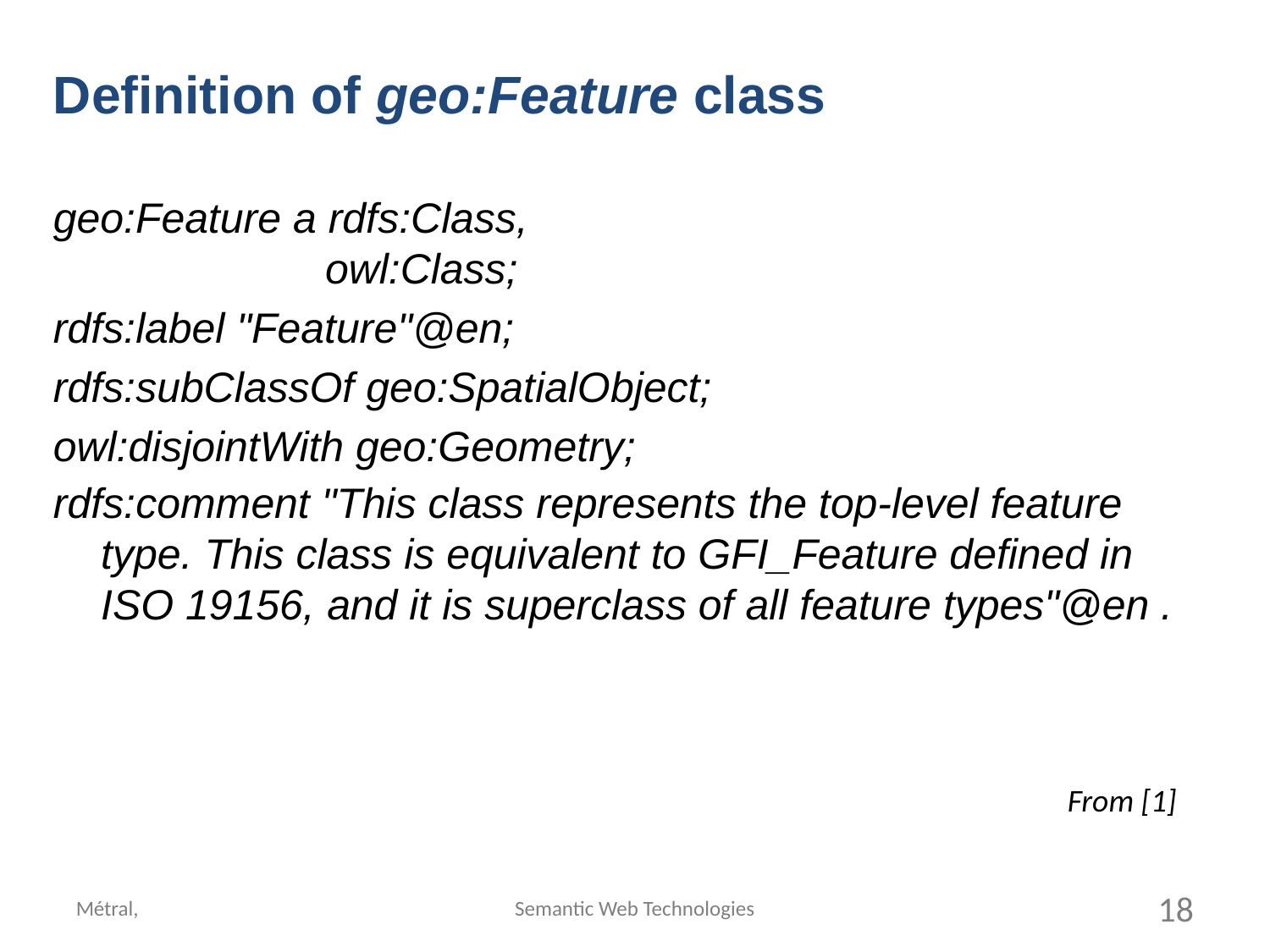

Definition of geo:Feature class
geo:Feature a rdfs:Class,
                   owl:Class;
rdfs:label "Feature"@en;
rdfs:subClassOf geo:SpatialObject;
owl:disjointWith geo:Geometry;
rdfs:comment "This class represents the top-level feature type. This class is equivalent to GFI_Feature defined in ISO 19156, and it is superclass of all feature types"@en .
From [1]
Métral,
Semantic Web Technologies
18